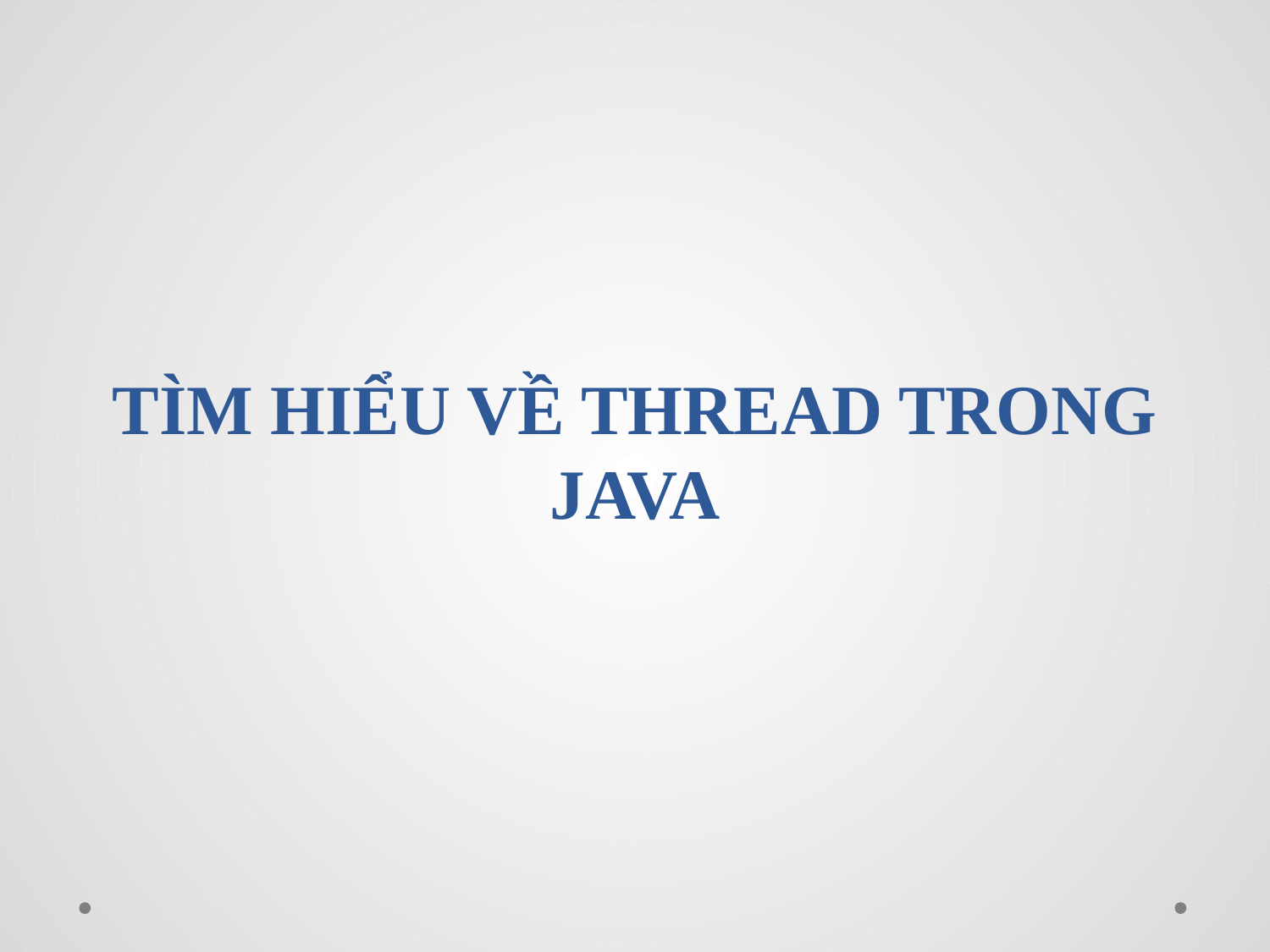

# TÌM HIỂU VỀ THREAD TRONG JAVA